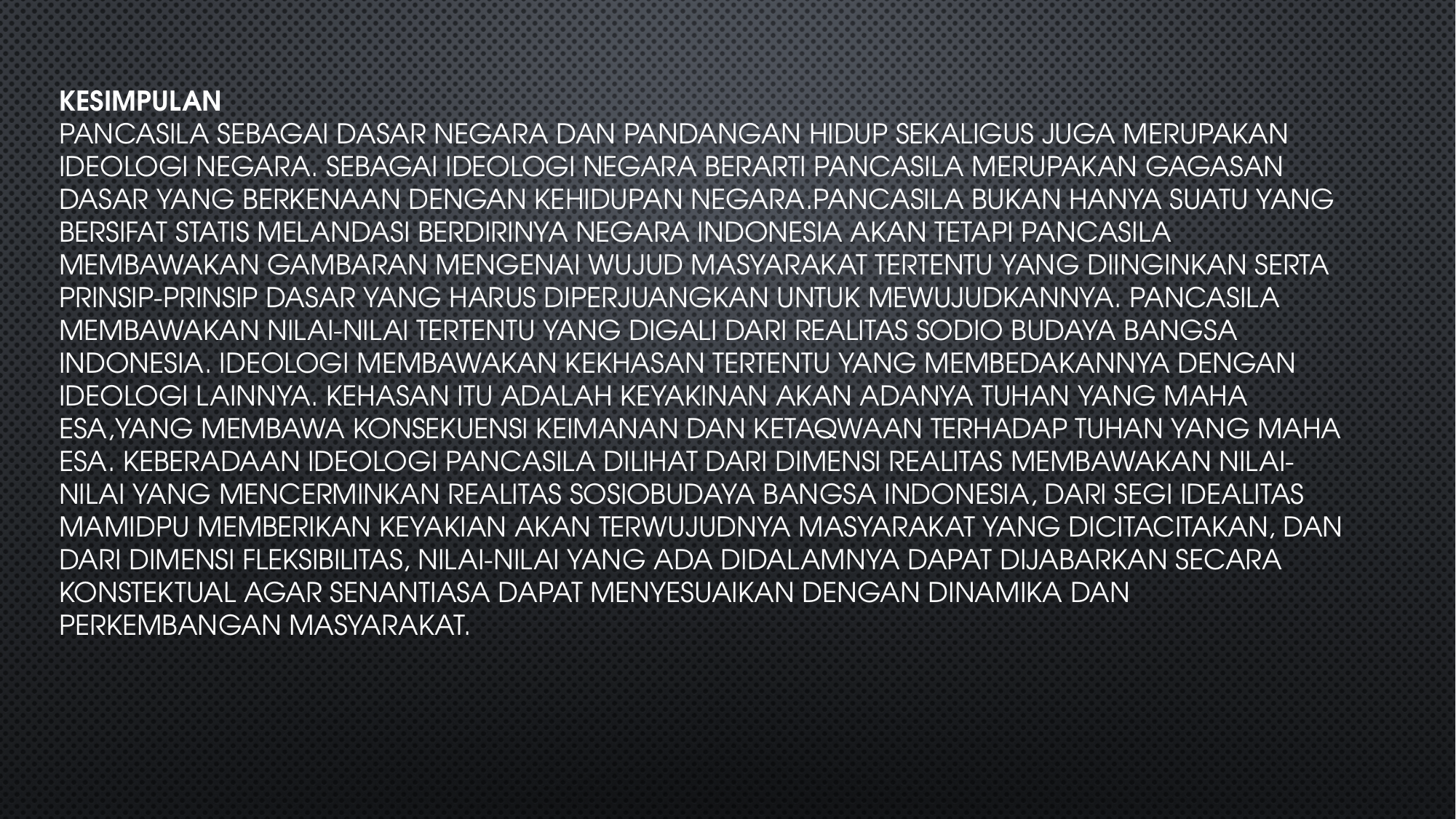

# Kesimpulan Pancasila sebagai dasar negara dan pandangan hidup sekaligus juga merupakan ideologi negara. Sebagai ideologi negara berarti pancasila merupakan gagasan dasar yang berkenaan dengan kehidupan negara.Pancasila bukan hanya suatu yang bersifat statis melandasi berdirinya negara Indonesia akan tetapi pancasila membawakan gambaran mengenai wujud masyarakat tertentu yang diinginkan serta prinsip-prinsip dasar yang harus diperjuangkan untuk mewujudkannya. Pancasila membawakan nilai-nilai tertentu yang digali dari realitas sodio budaya bangsa Indonesia. Ideologi membawakan kekhasan tertentu yang membedakannya dengan ideologi lainnya. Kehasan itu adalah keyakinan akan adanya Tuhan Yang Maha Esa,yang membawa konsekuensi keimanan dan ketaqwaan terhadap Tuhan Yang Maha Esa. Keberadaan ideologi Pancasila dilihat dari dimensi realitas membawakan nilai-nilai yang mencerminkan realitas sosiobudaya bangsa Indonesia, dari segi idealitas mamidpu memberikan keyakian akan terwujudnya masyarakat yang dicitacitakan, dan dari dimensi Fleksibilitas, nilai-nilai yang ada didalamnya dapat dijabarkan secara konstektual agar senantiasa dapat menyesuaikan dengan dinamika dan perkembangan masyarakat.